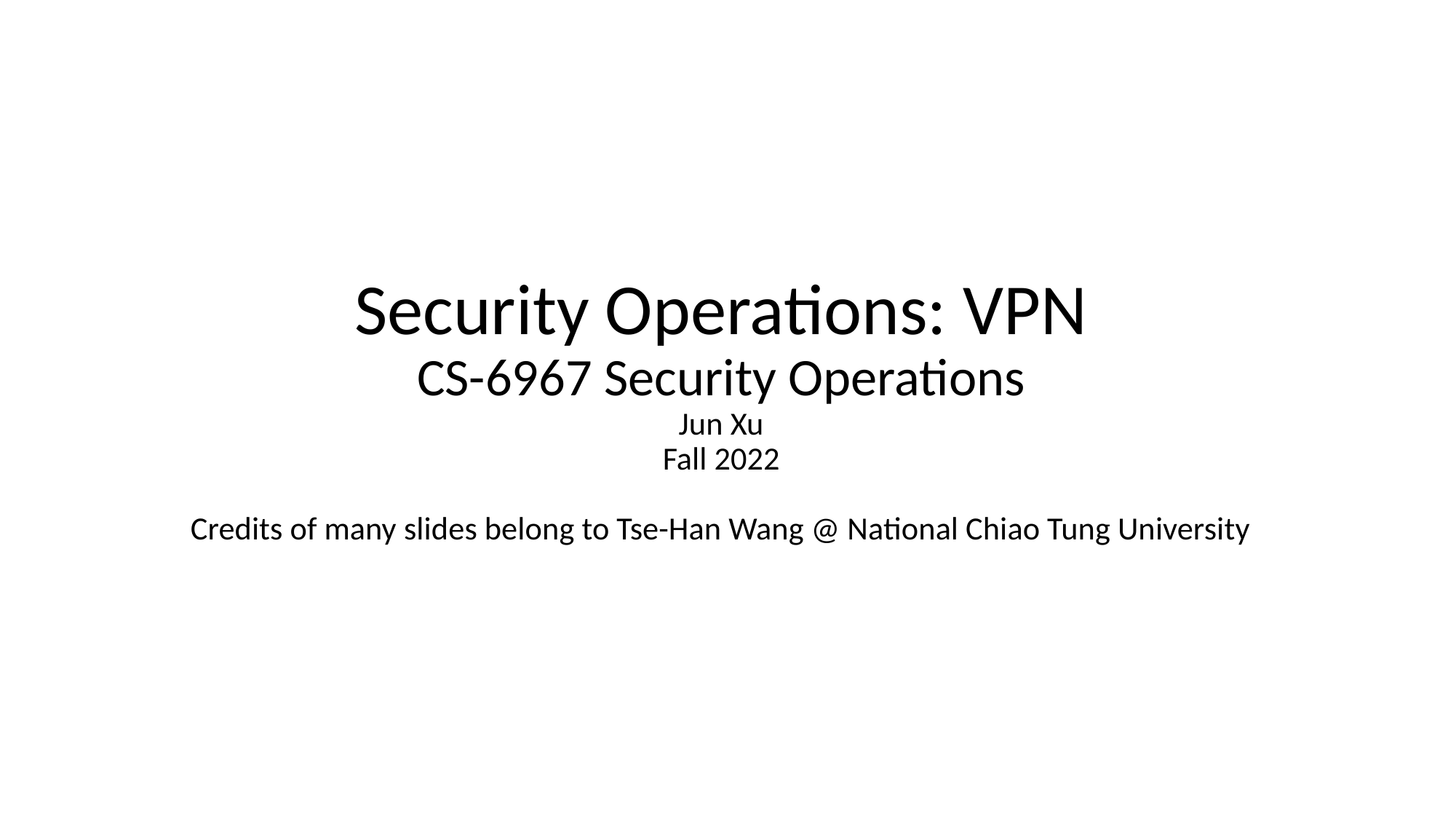

# Security Operations: VPN CS-6967 Security Operations Jun Xu Fall 2022 Credits of many slides belong to Tse-Han Wang @ National Chiao Tung University